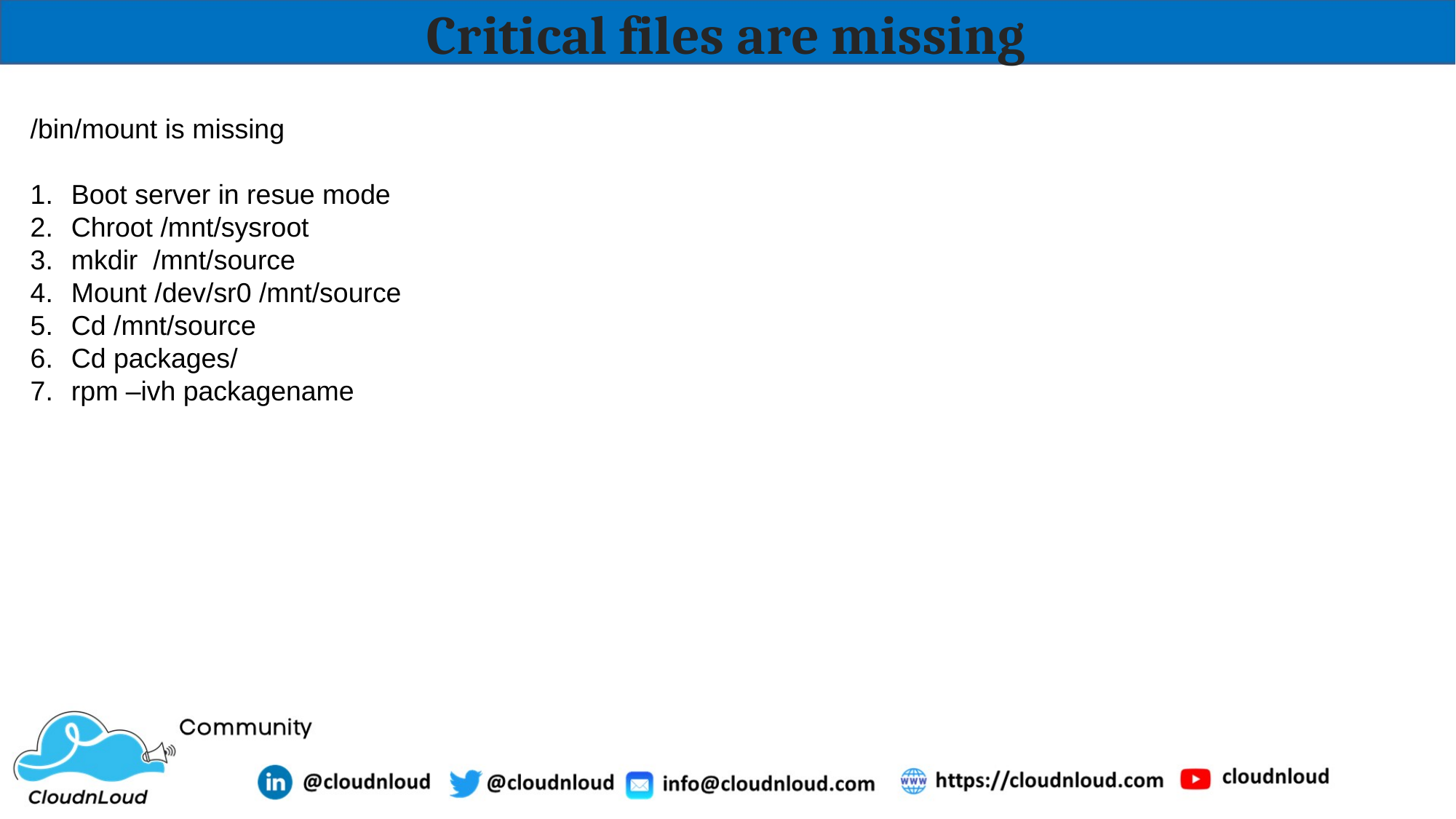

# Critical files are missing

/bin/mount is missing

Boot server in resue mode
Chroot /mnt/sysroot
mkdir  /mnt/source
Mount /dev/sr0 /mnt/source
Cd /mnt/source
Cd packages/
rpm –ivh packagename